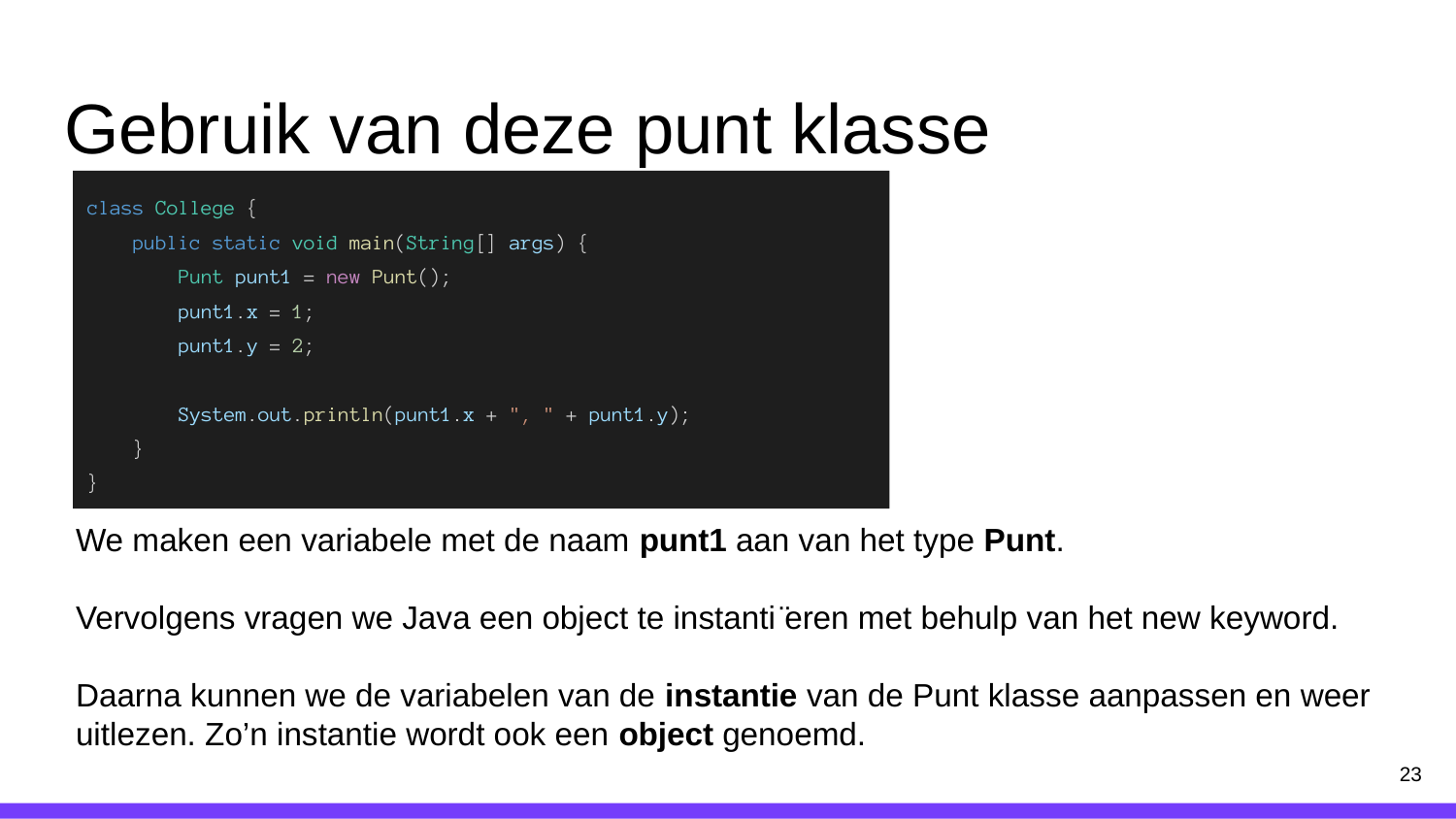

# Gebruik van deze punt klasse
class College {
    public static void main(String[] args) {
        Punt punt1 = new Punt();
        punt1.x = 1;
        punt1.y = 2;

        System.out.println(punt1.x + ", " + punt1.y);
    }
}
We maken een variabele met de naam punt1 aan van het type Punt.
Vervolgens vragen we Java een object te instanti ̈eren met behulp van het new keyword.
Daarna kunnen we de variabelen van de instantie van de Punt klasse aanpassen en weer uitlezen. Zo’n instantie wordt ook een object genoemd.
23